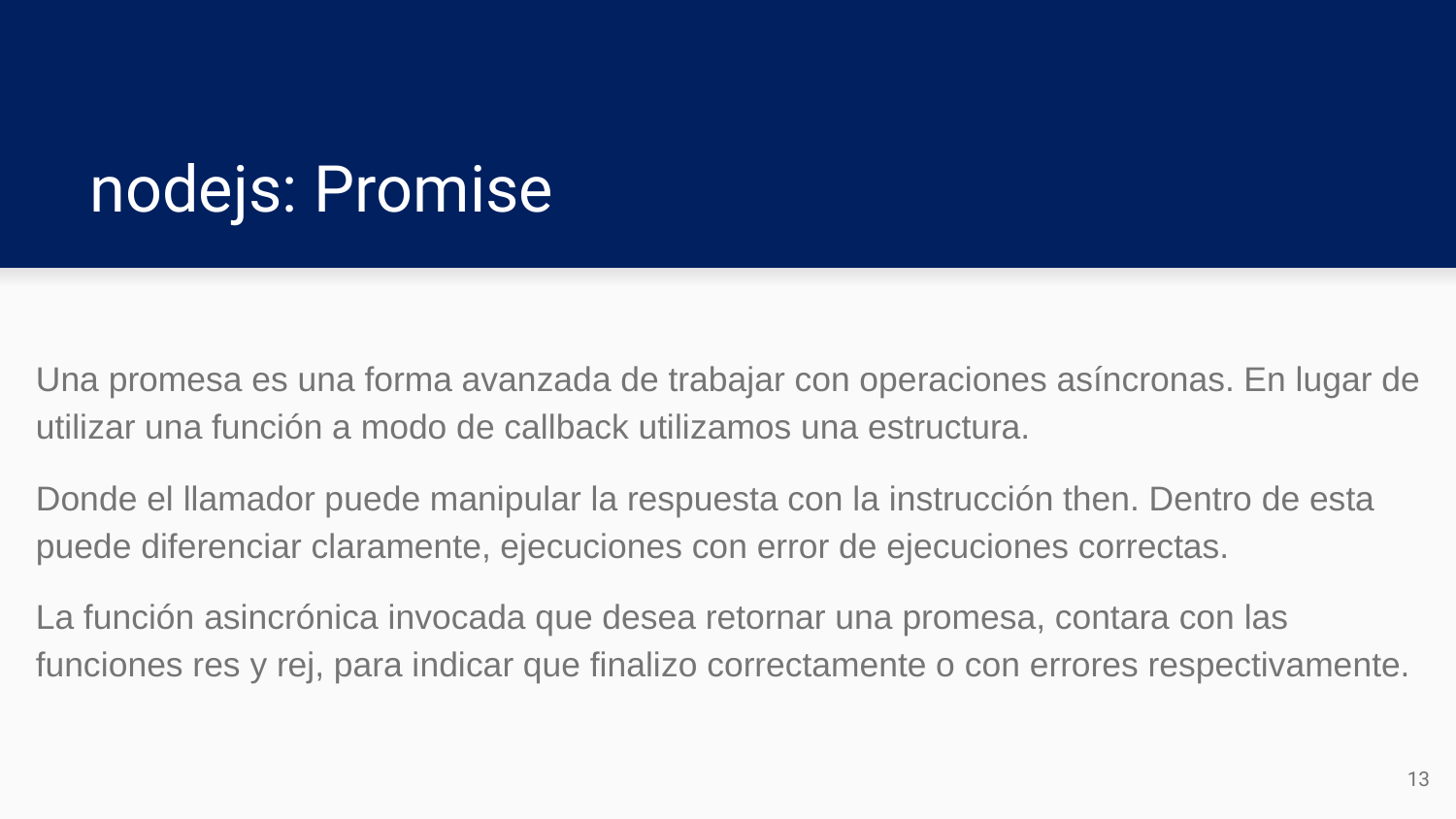

# nodejs: Promise
Una promesa es una forma avanzada de trabajar con operaciones asíncronas. En lugar de utilizar una función a modo de callback utilizamos una estructura.
Donde el llamador puede manipular la respuesta con la instrucción then. Dentro de esta puede diferenciar claramente, ejecuciones con error de ejecuciones correctas.
La función asincrónica invocada que desea retornar una promesa, contara con las funciones res y rej, para indicar que finalizo correctamente o con errores respectivamente.

13